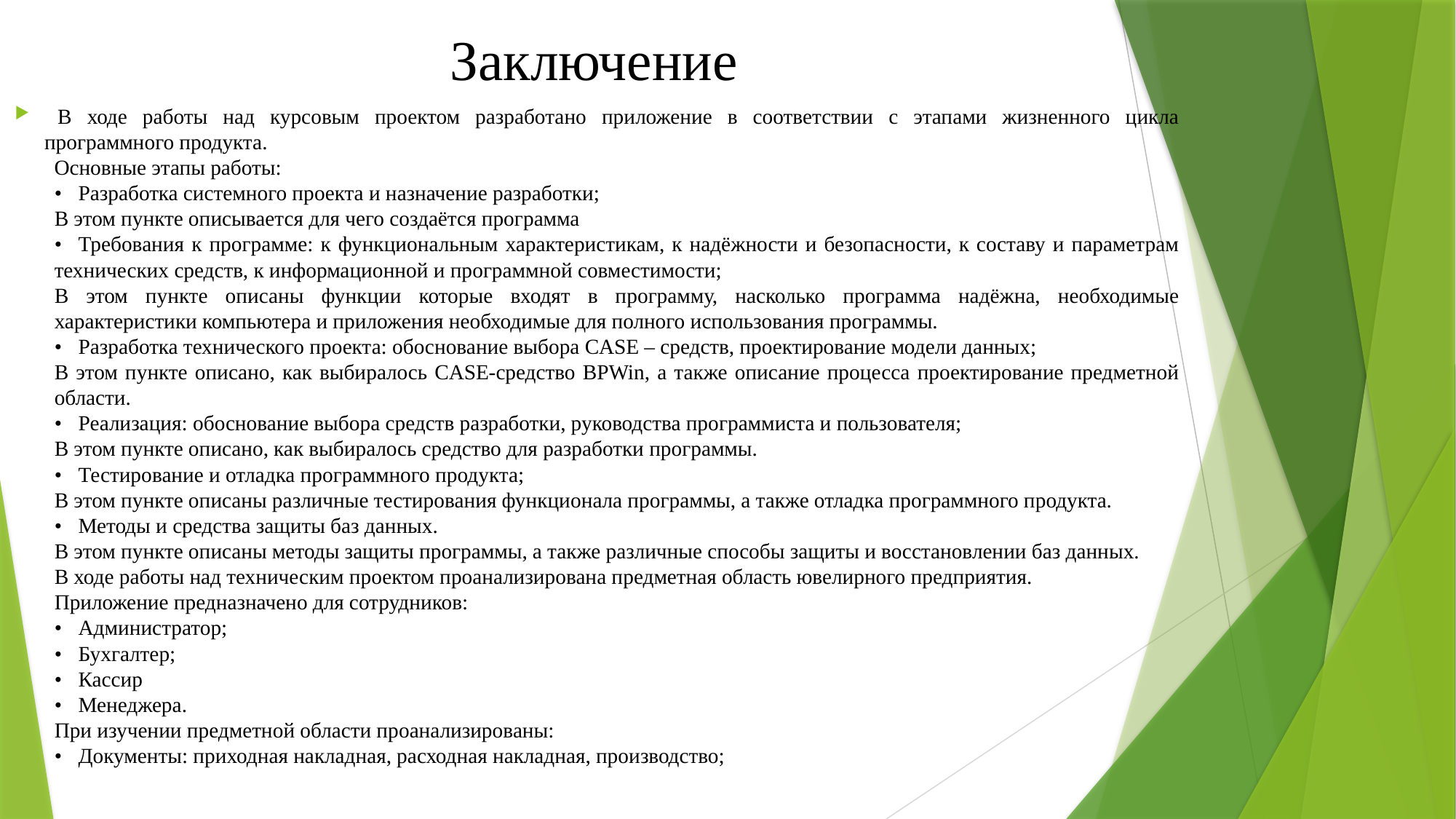

# Заключение
В ходе работы над курсовым проектом разработано приложение в соответствии с этапами жизненного цикла программного продукта.
Основные этапы работы:
•	Разработка системного проекта и назначение разработки;
В этом пункте описывается для чего создаётся программа
•	Требования к программе: к функциональным характеристикам, к надёжности и безопасности, к составу и параметрам технических средств, к информационной и программной совместимости;
В этом пункте описаны функции которые входят в программу, насколько программа надёжна, необходимые характеристики компьютера и приложения необходимые для полного использования программы.
•	Разработка технического проекта: обоснование выбора CASE – средств, проектирование модели данных;
В этом пункте описано, как выбиралось CASE-средство BPWin, а также описание процесса проектирование предметной области.
•	Реализация: обоснование выбора средств разработки, руководства программиста и пользователя;
В этом пункте описано, как выбиралось средство для разработки программы.
•	Тестирование и отладка программного продукта;
В этом пункте описаны различные тестирования функционала программы, а также отладка программного продукта.
•	Методы и средства защиты баз данных.
В этом пункте описаны методы защиты программы, а также различные способы защиты и восстановлении баз данных.
В ходе работы над техническим проектом проанализирована предметная область ювелирного предприятия.
Приложение предназначено для сотрудников:
•	Администратор;
•	Бухгалтер;
•	Кассир
•	Менеджера.
При изучении предметной области проанализированы:
•	Документы: приходная накладная, расходная накладная, производство;